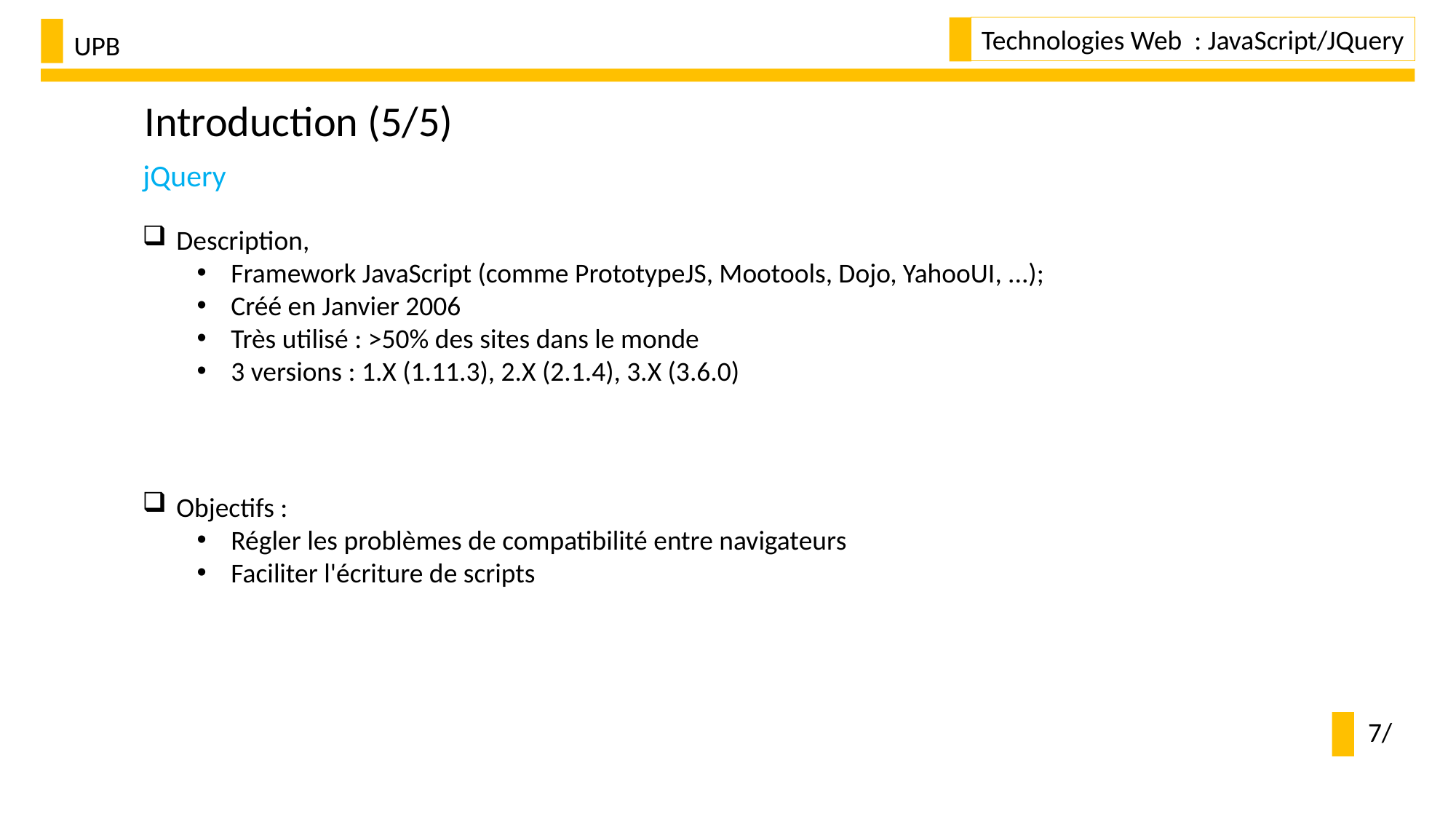

Technologies Web  : JavaScript/JQuery

UPB

Introduction (5/5)
jQuery
Description,
Framework JavaScript (comme PrototypeJS, Mootools, Dojo, YahooUI, ...);
Créé en Janvier 2006
Très utilisé : >50% des sites dans le monde
3 versions : 1.X (1.11.3), 2.X (2.1.4), 3.X (3.6.0)

Objectifs :
Régler les problèmes de compatibilité entre navigateurs
Faciliter l'écriture de scripts

7/